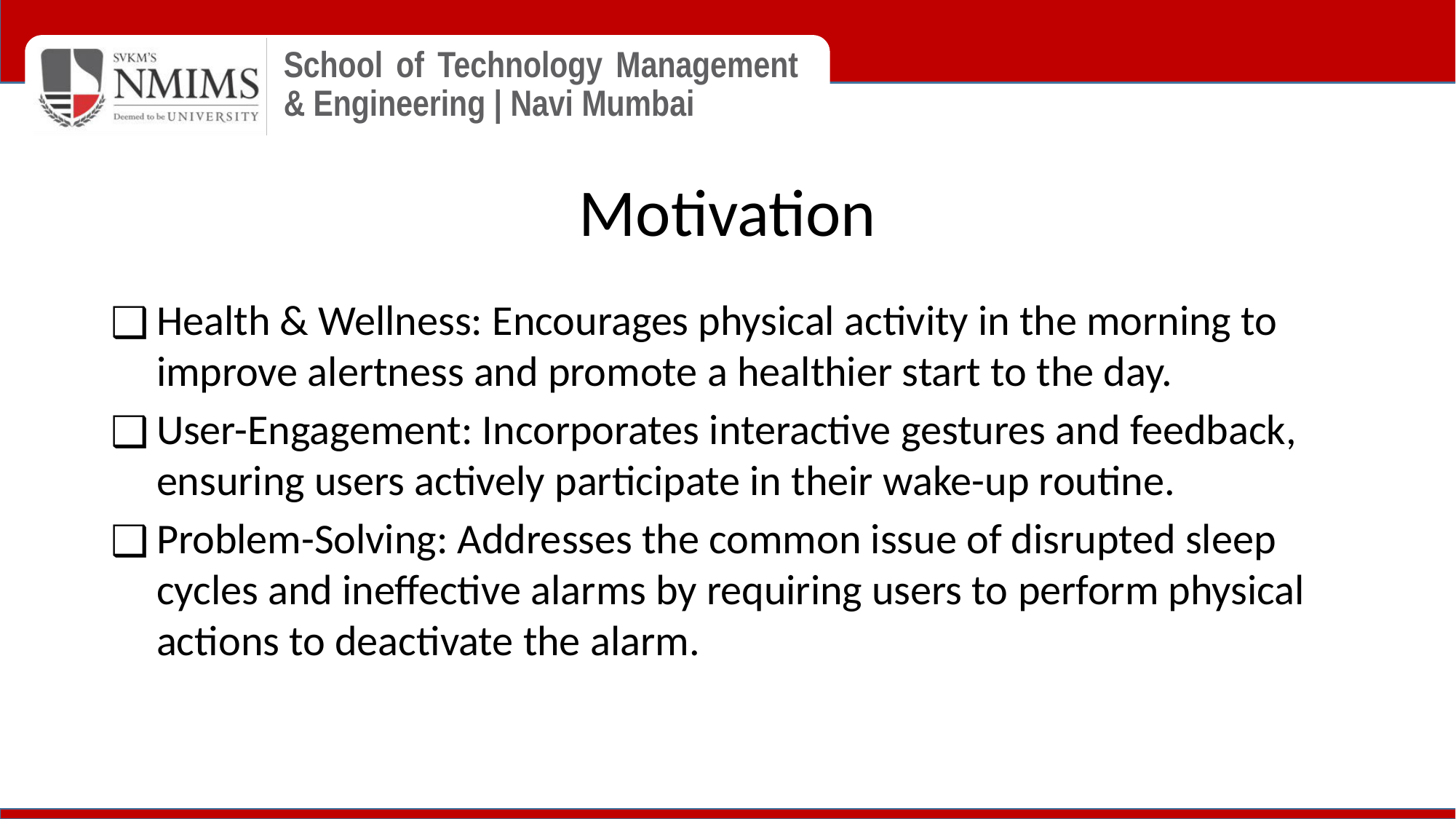

# Motivation
Health & Wellness: Encourages physical activity in the morning to improve alertness and promote a healthier start to the day.
User-Engagement: Incorporates interactive gestures and feedback, ensuring users actively participate in their wake-up routine.
Problem-Solving: Addresses the common issue of disrupted sleep cycles and ineffective alarms by requiring users to perform physical actions to deactivate the alarm.

3